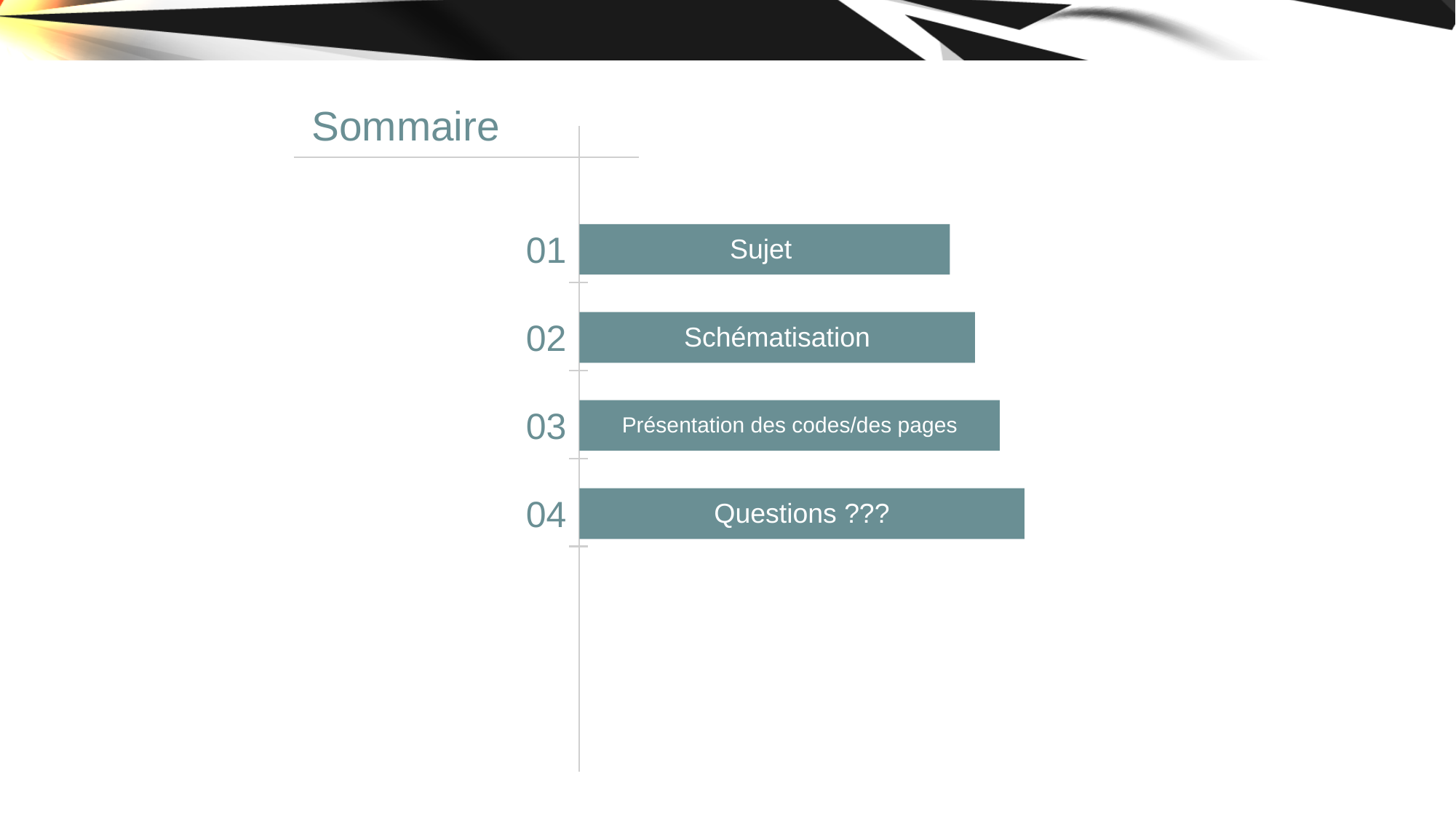

Sommaire
01
Sujet
02
Schématisation
03
Présentation des codes/des pages
04
Questions ???